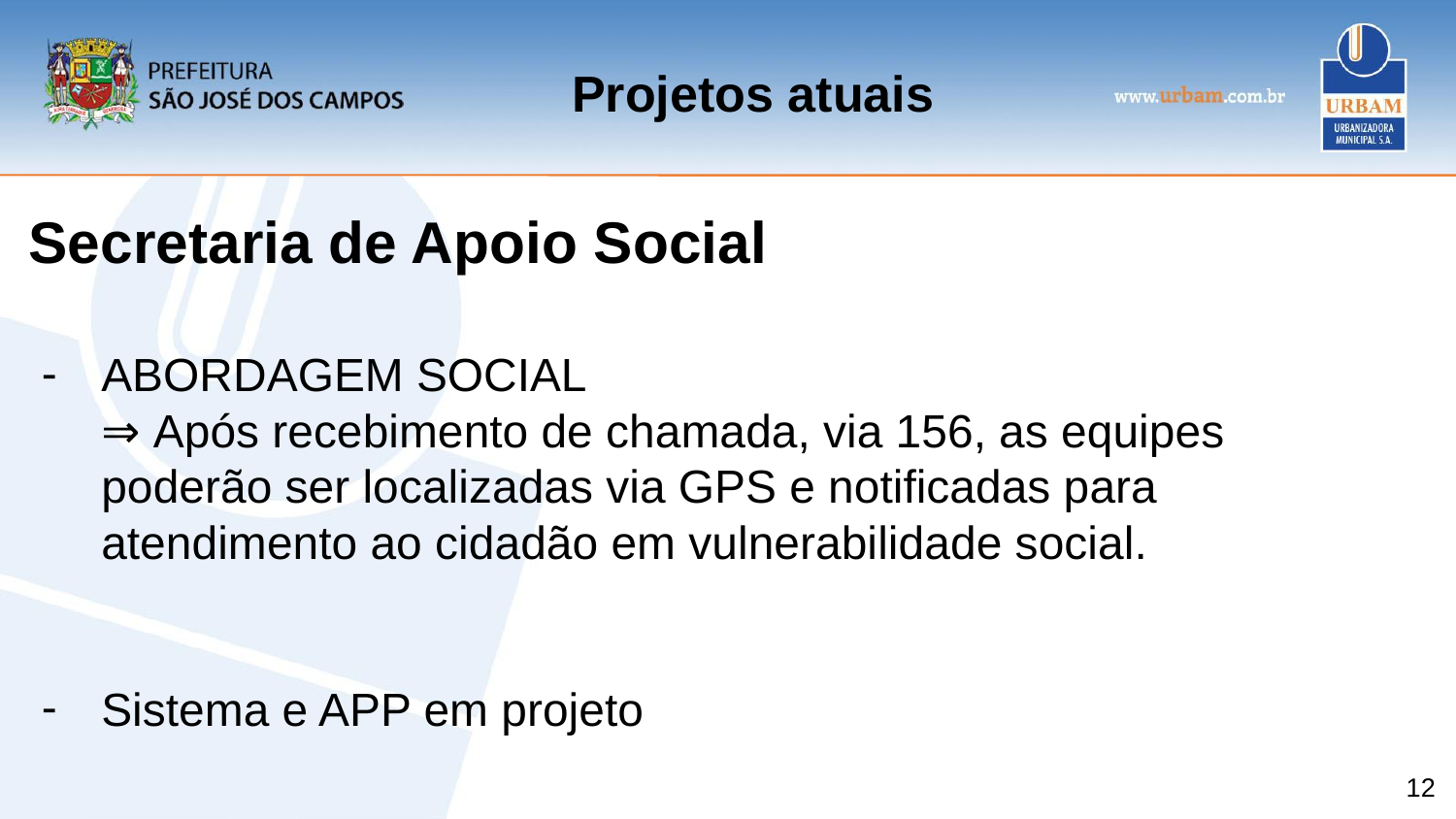

Projetos atuais
Secretaria de Apoio Social

ABORDAGEM SOCIAL
⇒ Após recebimento de chamada, via 156, as equipes poderão ser localizadas via GPS e notificadas para atendimento ao cidadão em vulnerabilidade social.

Sistema e APP em projeto
12